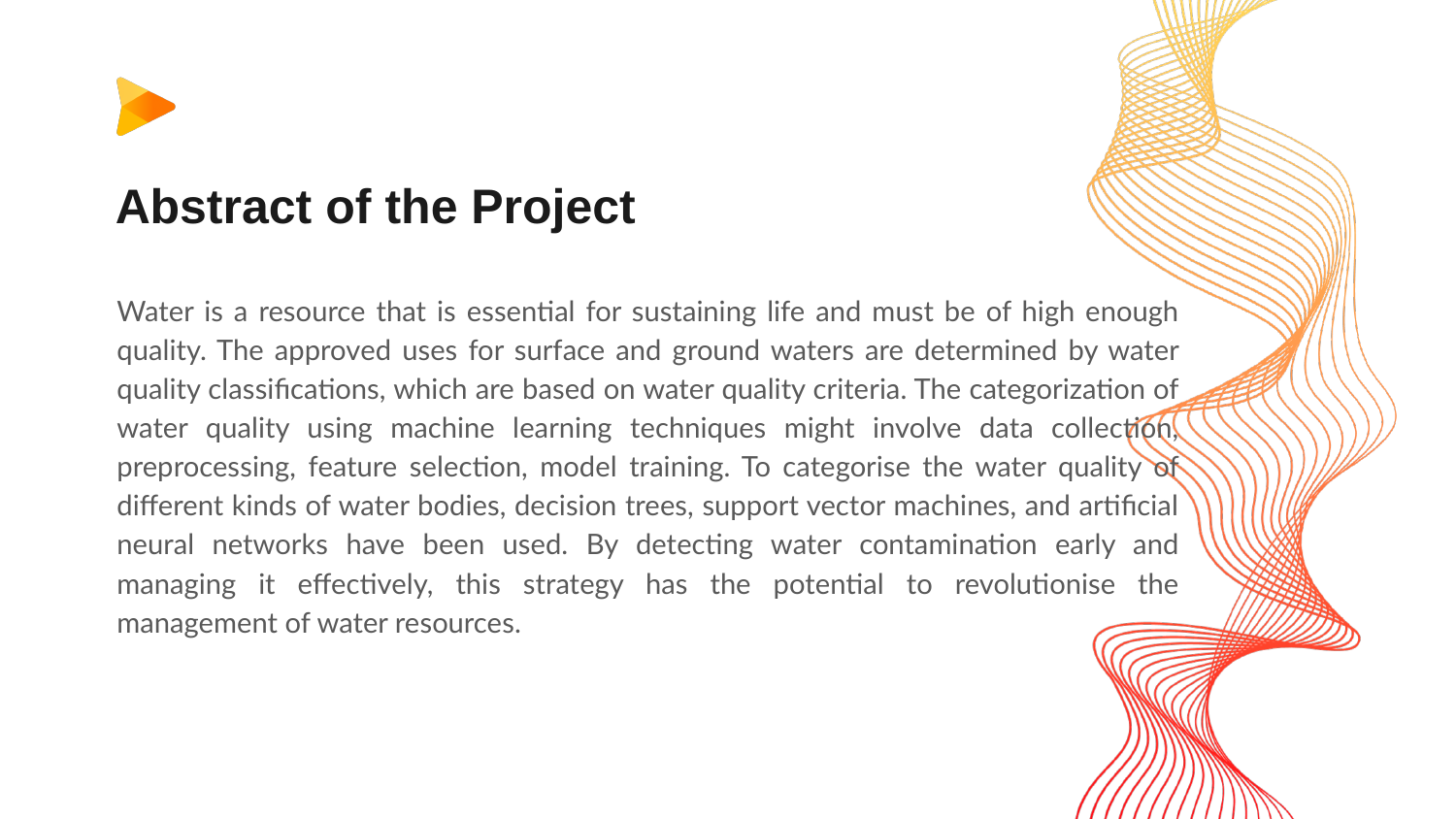

Abstract of the Project
Water is a resource that is essential for sustaining life and must be of high enough quality. The approved uses for surface and ground waters are determined by water quality classifications, which are based on water quality criteria. The categorization of water quality using machine learning techniques might involve data collection, preprocessing, feature selection, model training. To categorise the water quality of different kinds of water bodies, decision trees, support vector machines, and artificial neural networks have been used. By detecting water contamination early and managing it effectively, this strategy has the potential to revolutionise the management of water resources.